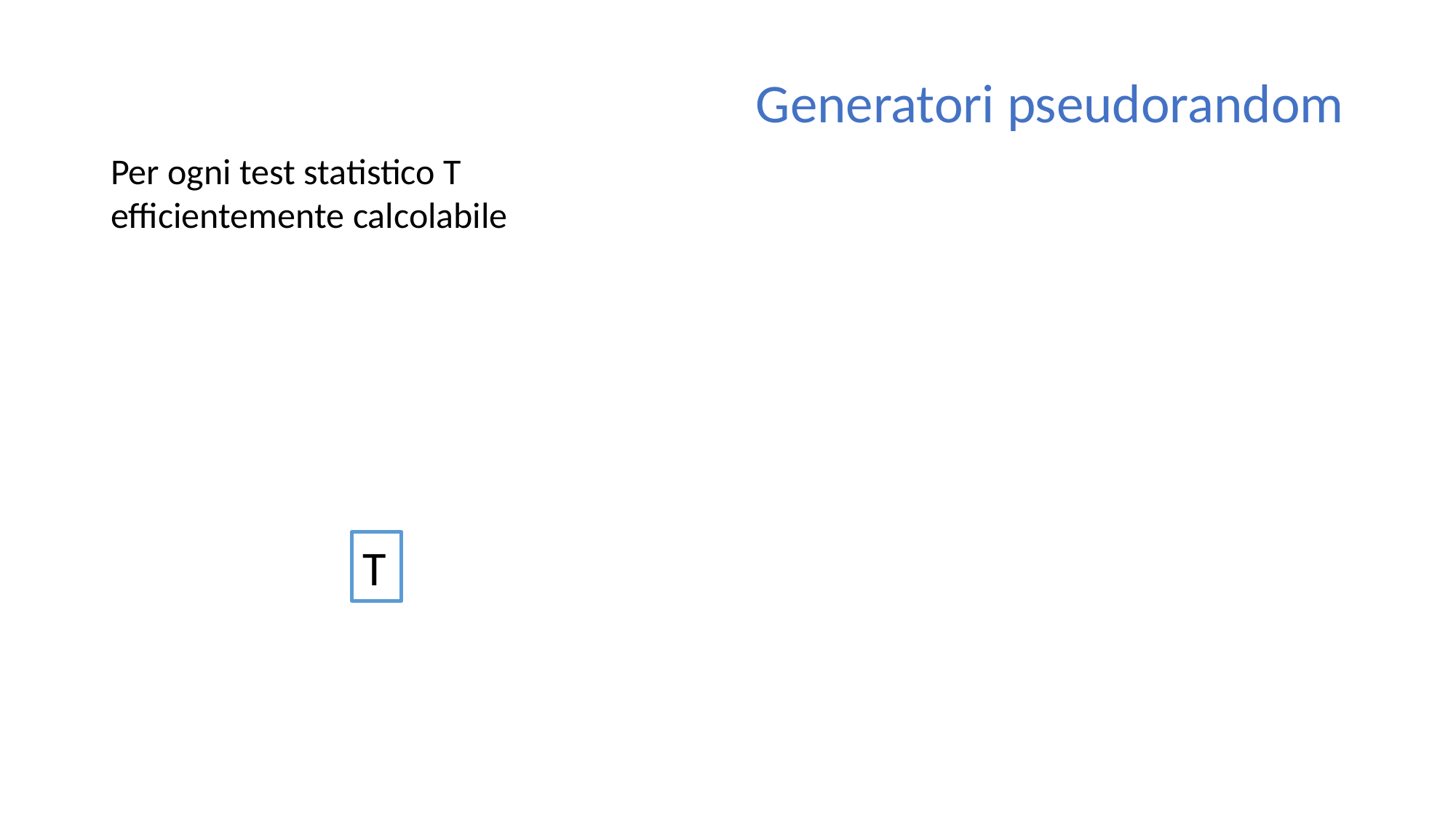

# Generatori pseudorandom
Per ogni test statistico T
efficientemente calcolabile
T